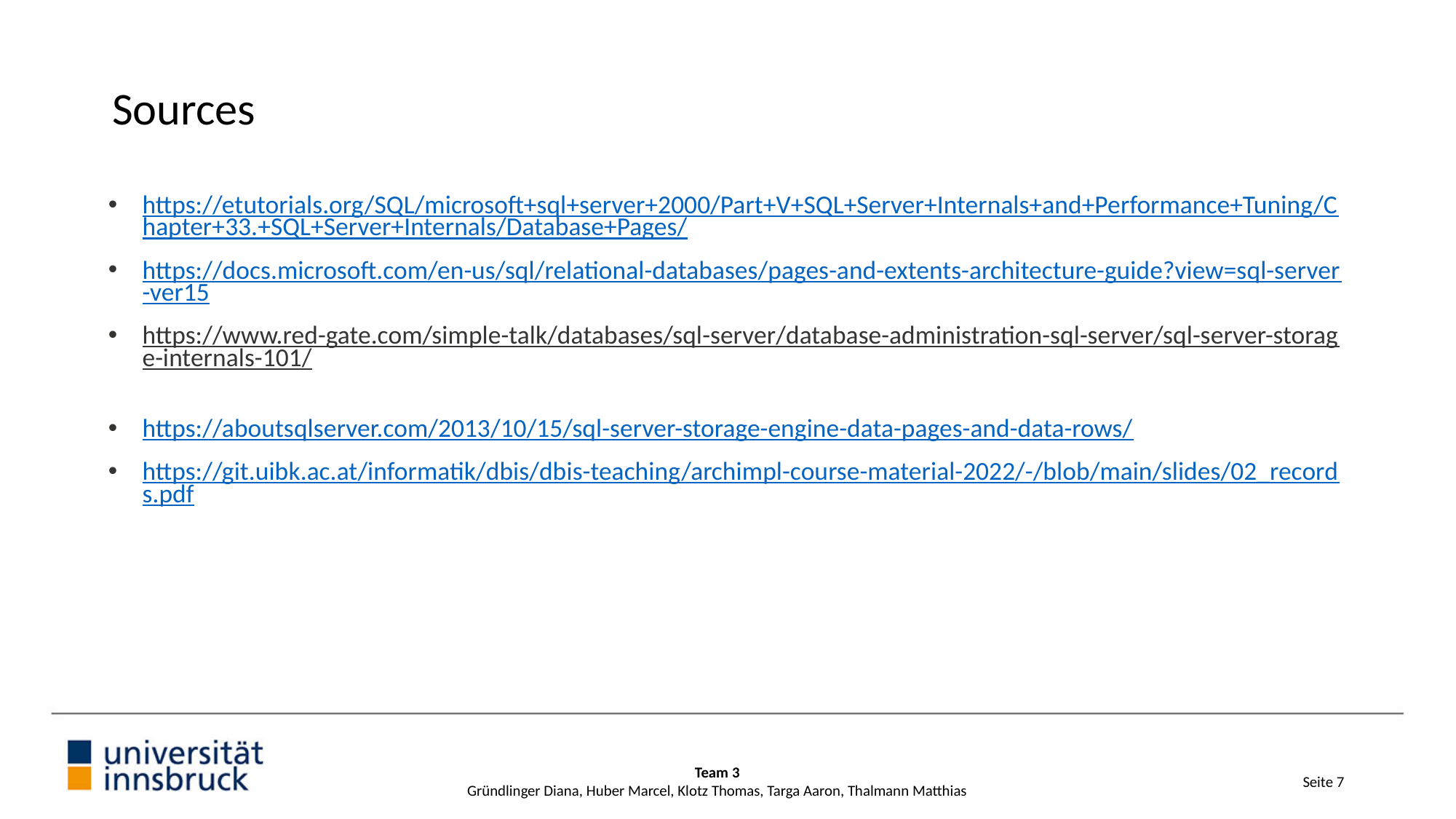

Sources
https://etutorials.org/SQL/microsoft+sql+server+2000/Part+V+SQL+Server+Internals+and+Performance+Tuning/Chapter+33.+SQL+Server+Internals/Database+Pages/
https://docs.microsoft.com/en-us/sql/relational-databases/pages-and-extents-architecture-guide?view=sql-server-ver15
https://www.red-gate.com/simple-talk/databases/sql-server/database-administration-sql-server/sql-server-storage-internals-101/
https://aboutsqlserver.com/2013/10/15/sql-server-storage-engine-data-pages-and-data-rows/
https://git.uibk.ac.at/informatik/dbis/dbis-teaching/archimpl-course-material-2022/-/blob/main/slides/02_records.pdf

Team 3
Gründlinger Diana, Huber Marcel, Klotz Thomas, Targa Aaron, Thalmann Matthias
Seite 7